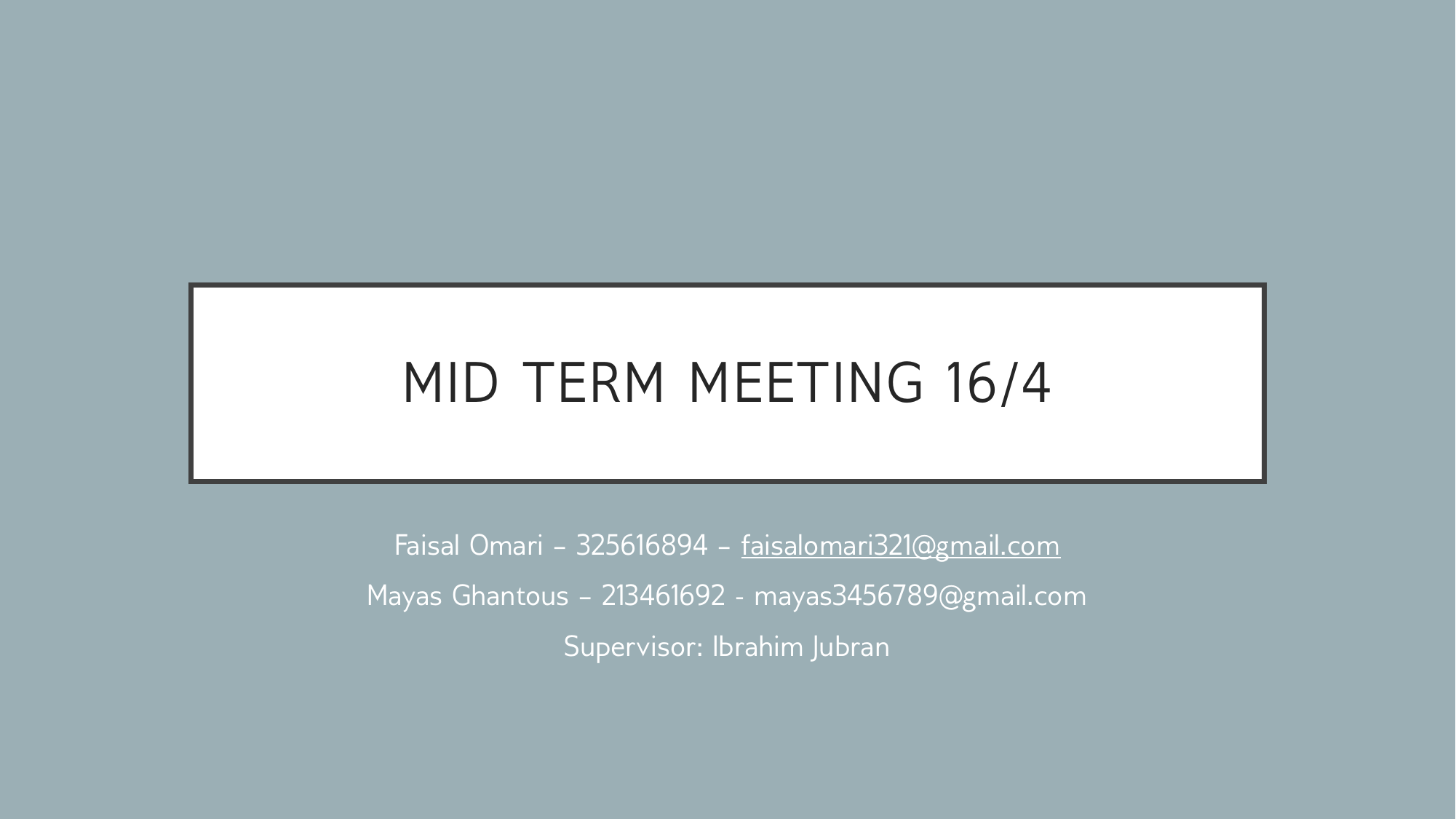

# Mid term meeting 16/4
Faisal Omari – 325616894 – faisalomari321@gmail.com
Mayas Ghantous – 213461692 - mayas3456789@gmail.com
Supervisor: Ibrahim Jubran